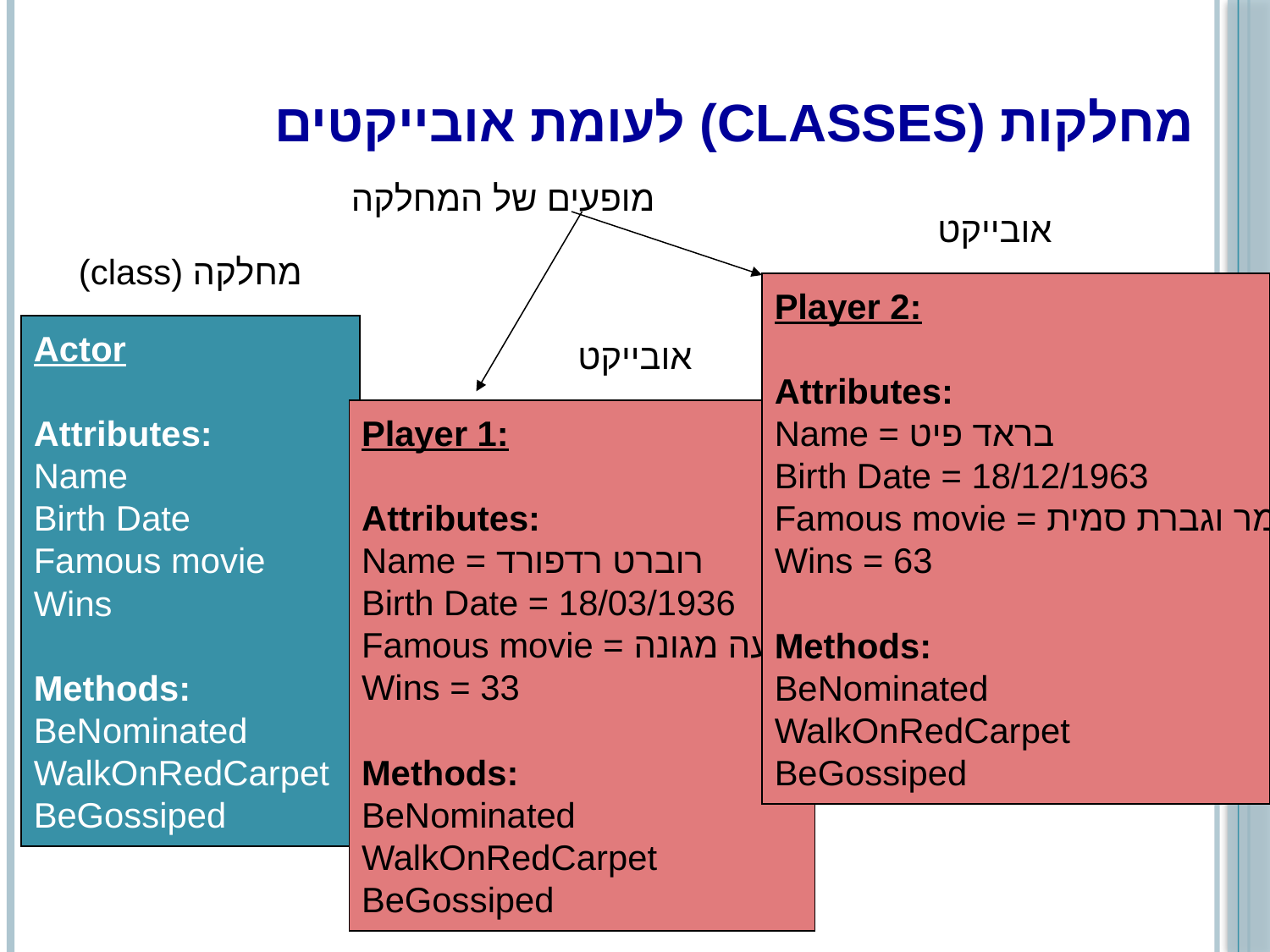

# מחלקות (classes) לעומת אובייקטים
מופעים של המחלקה
אובייקט

Player 2:

Attributes:
Name = בראד פיט
Birth Date = 18/12/1963
Famous movie = מר וגברת סמית
Wins = 63

Methods:
BeNominated
WalkOnRedCarpet
BeGossiped

מחלקה (class)

Actor

Attributes:
Name
Birth Date
Famous movie
Wins

Methods:
BeNominated
WalkOnRedCarpet
BeGossiped
אובייקט

Player 1:

Attributes:
Name = רוברט רדפורד
Birth Date = 18/03/1936
Famous movie = הצעה מגונה
Wins = 33

Methods:
BeNominated
WalkOnRedCarpet
BeGossiped